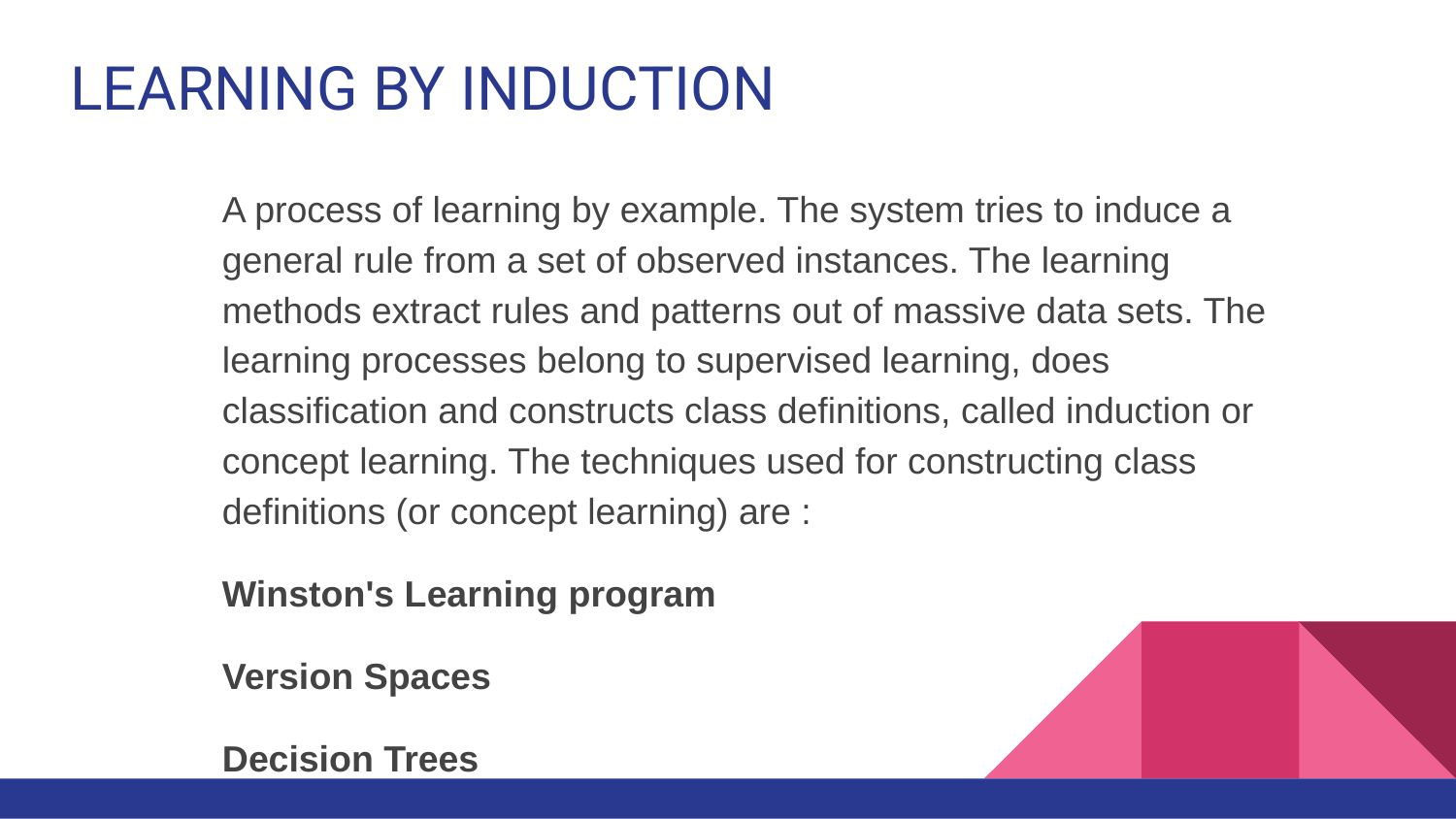

# LEARNING BY INDUCTION
A process of learning by example. The system tries to induce a general rule from a set of observed instances. The learning methods extract rules and patterns out of massive data sets. The learning processes belong to supervised learning, does classification and constructs class definitions, called induction or concept learning. The techniques used for constructing class definitions (or concept learning) are :
Winston's Learning program
Version Spaces
Decision Trees